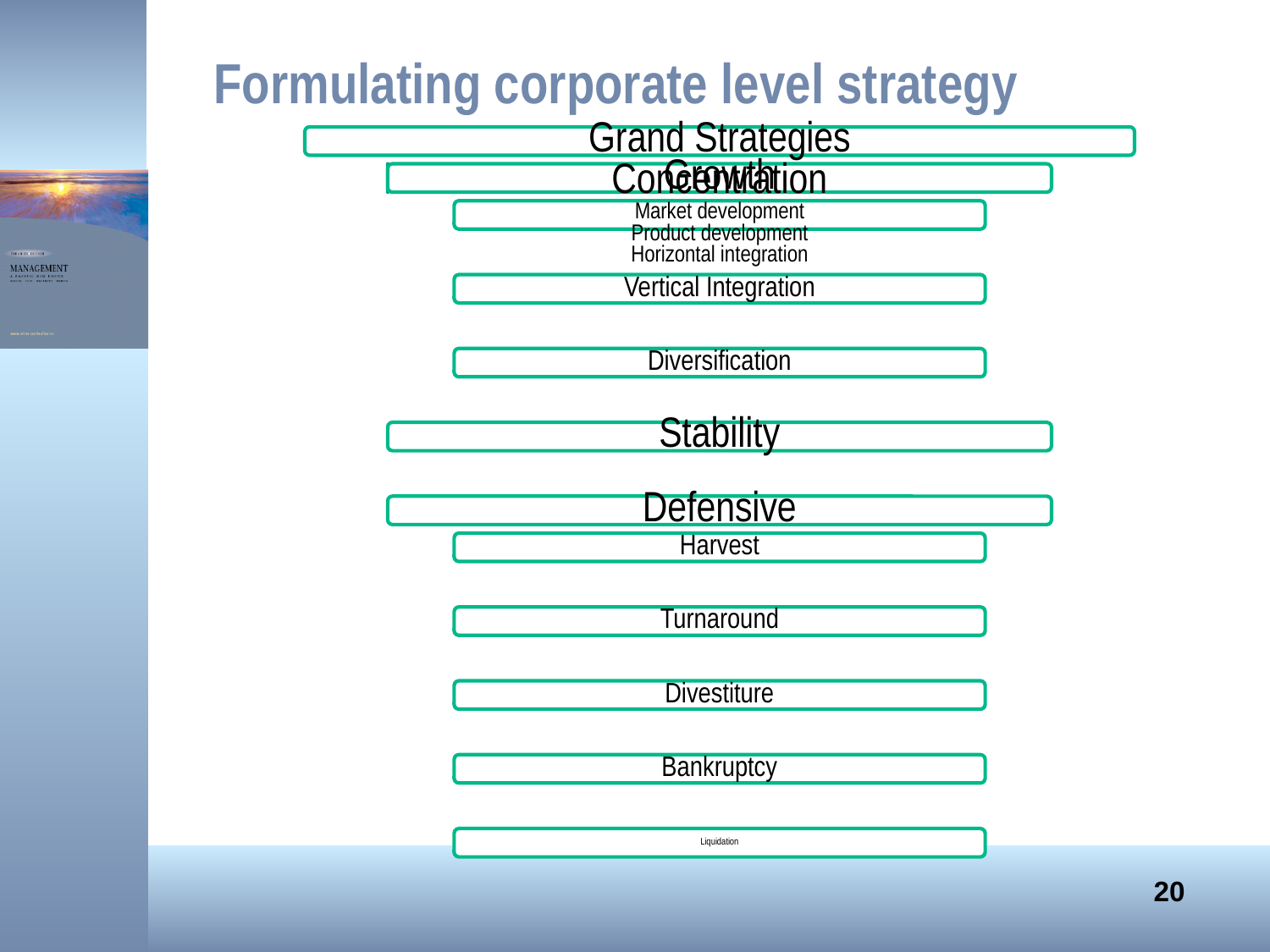

# Formulating corporate level strategy
Grand Strategies
Growth
Concentration
Market development
Product development
Horizontal integration
Vertical Integration
Stability
Harvest
Defensive
Diversification
Turnaround
Divestiture
Bankruptcy
Liquidation
20